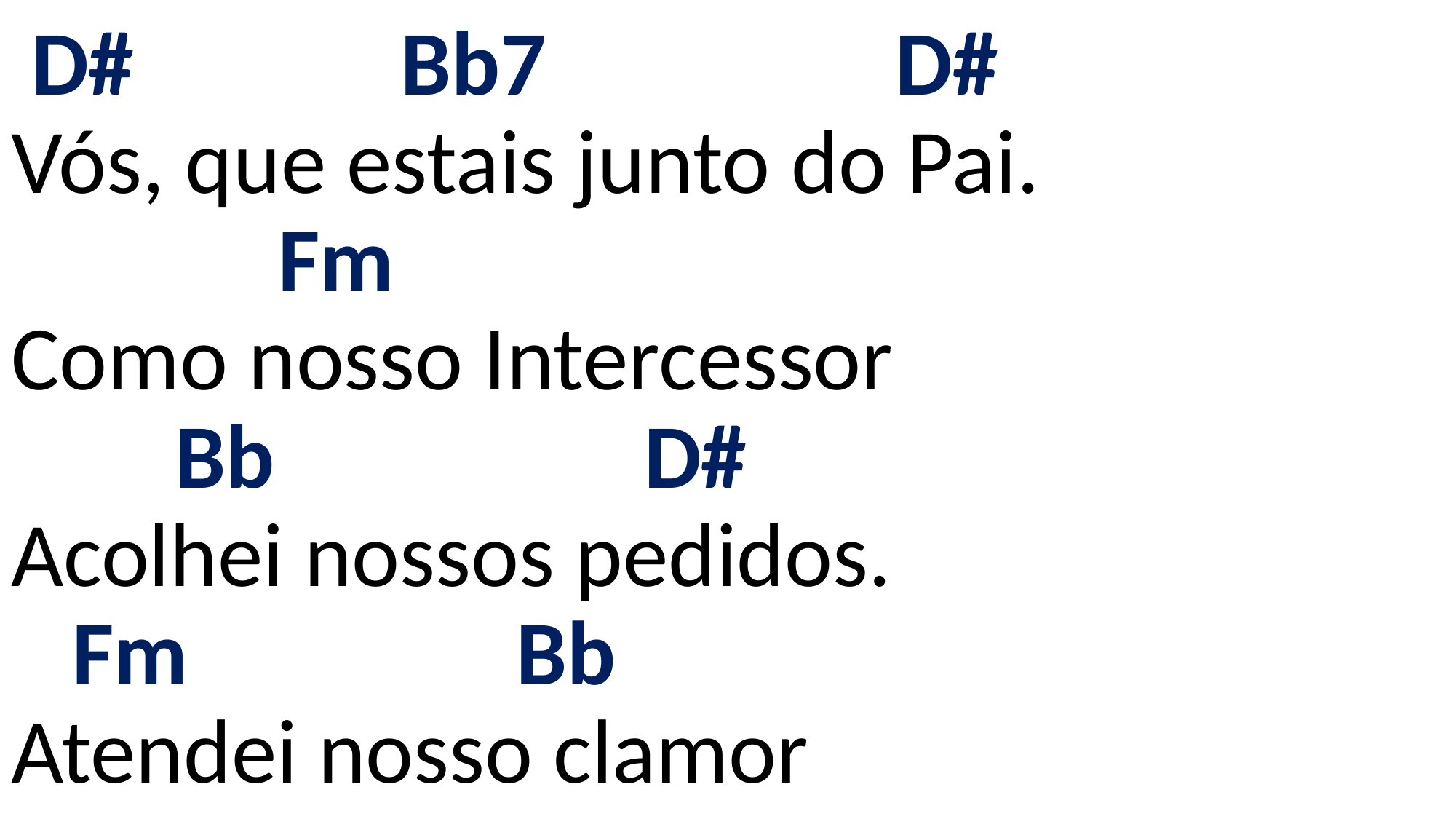

# D#             Bb7                 D# Vós, que estais junto do Pai. Fm Como nosso Intercessor Bb                  D# Acolhei nossos pedidos. Fm                Bb Atendei nosso clamor